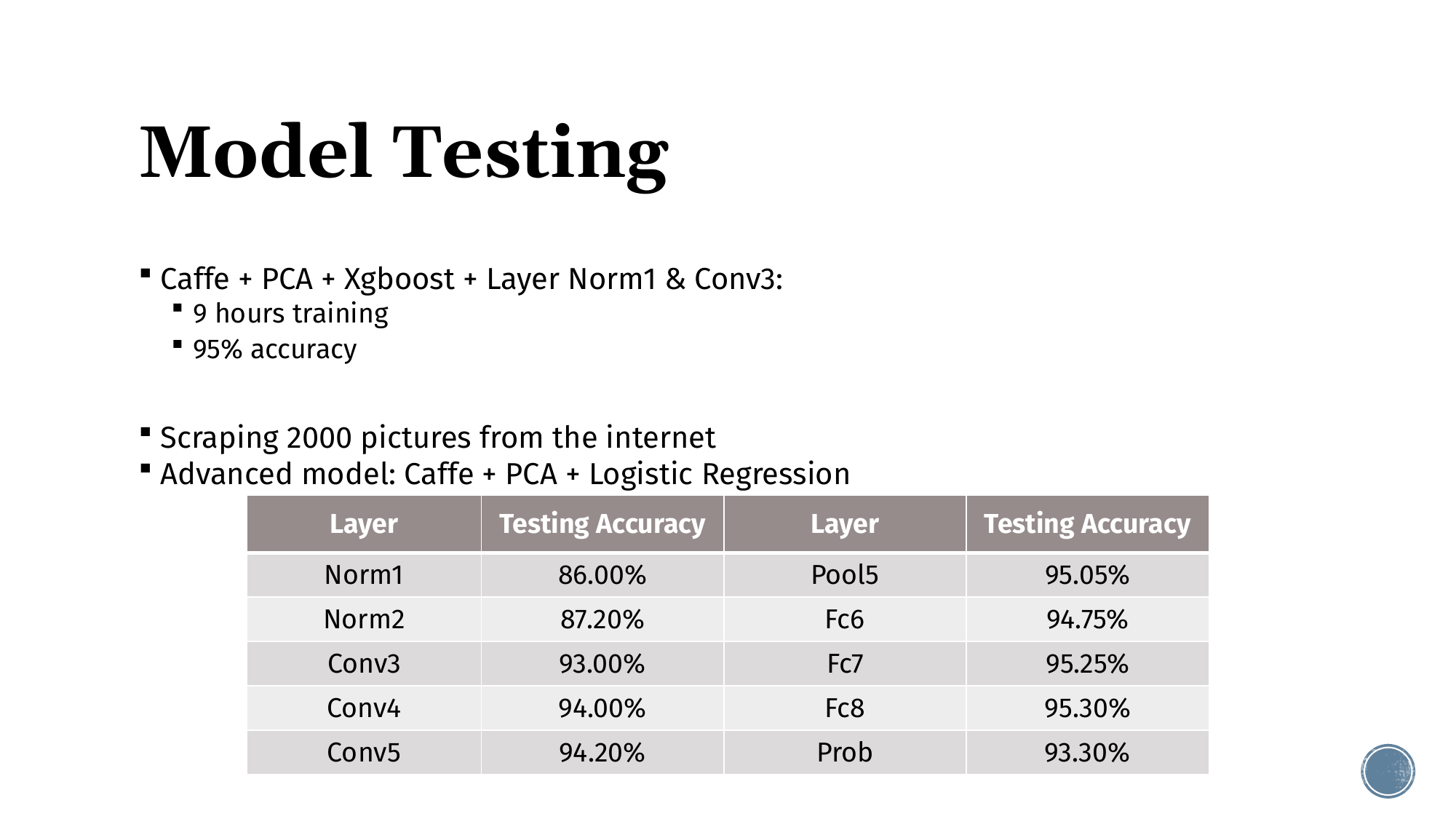

# Model Testing
Caffe + PCA + Xgboost + Layer Norm1 & Conv3:
9 hours training
95% accuracy

Scraping 2000 pictures from the internet
Advanced model: Caffe + PCA + Logistic Regression

| Layer | Testing Accuracy | Layer | Testing Accuracy |
| --- | --- | --- | --- |
| Norm1 | 86.00% | Pool5 | 95.05% |
| Norm2 | 87.20% | Fc6 | 94.75% |
| Conv3 | 93.00% | Fc7 | 95.25% |
| Conv4 | 94.00% | Fc8 | 95.30% |
| Conv5 | 94.20% | Prob | 93.30% |